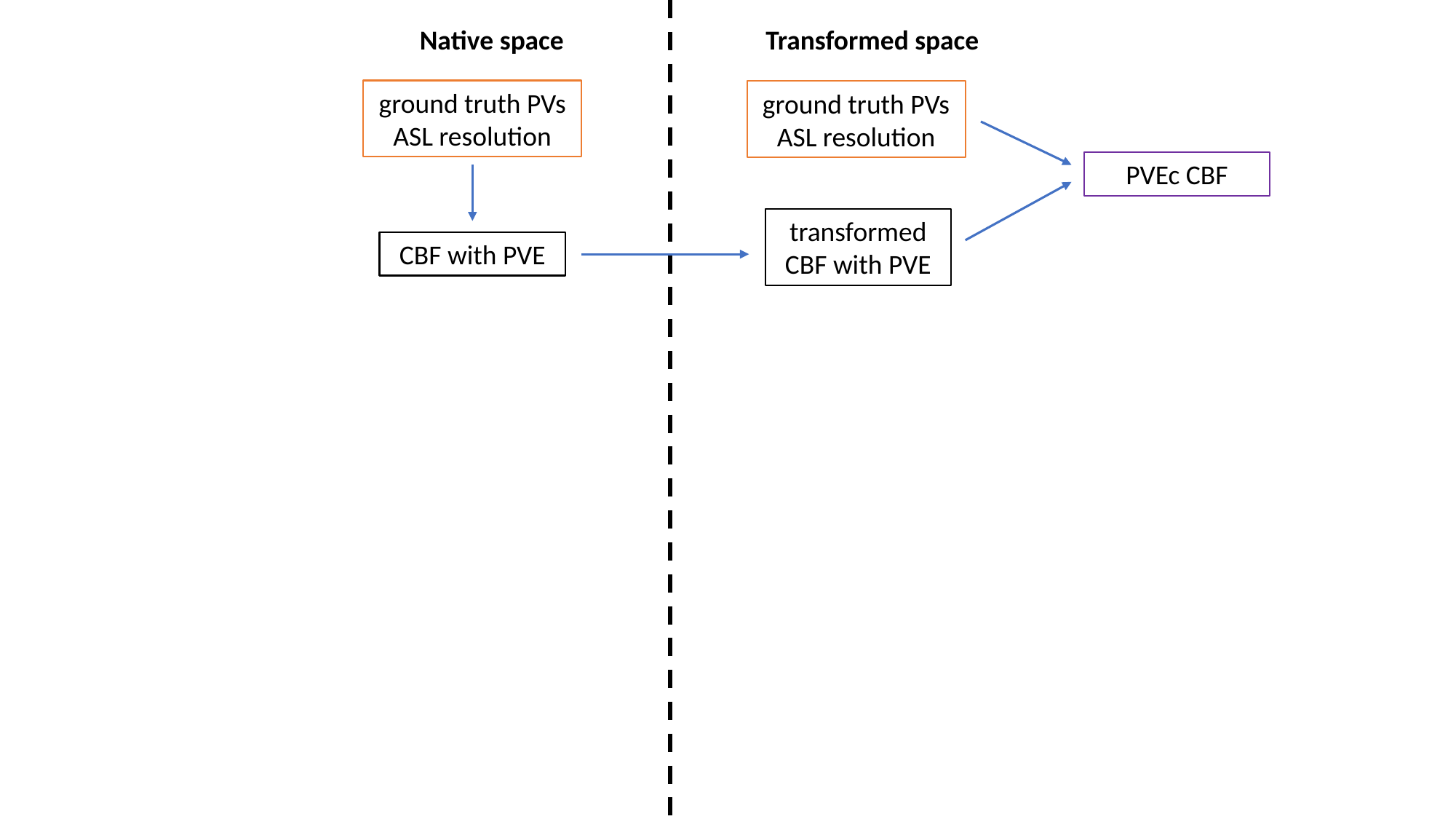

Native space
Transformed space
ground truth PVs
ASL resolution
ground truth PVs
ASL resolution
PVEc CBF
transformed
CBF with PVE
CBF with PVE